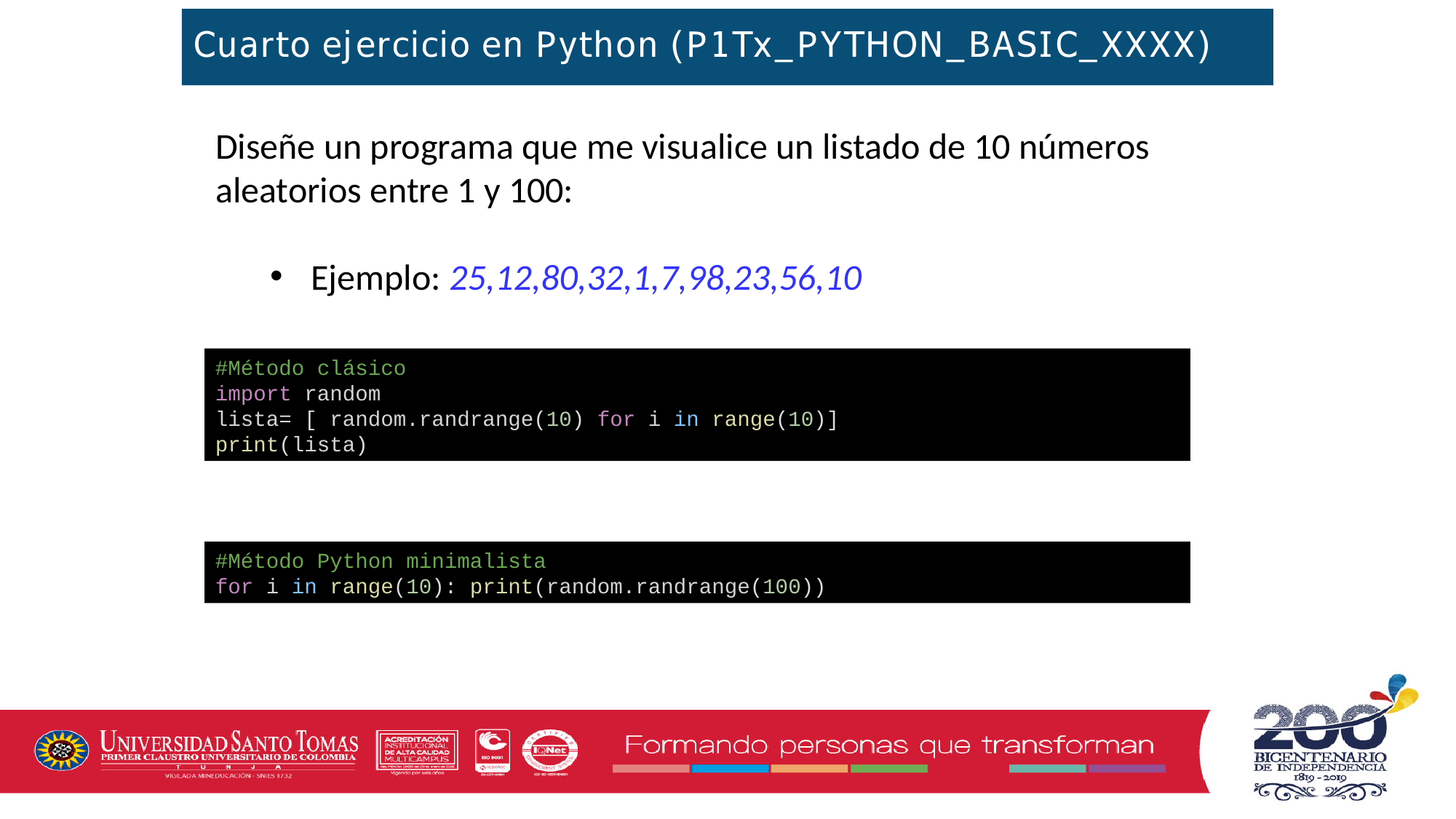

Cuarto ejercicio en Python (P1Tx_PYTHON_BASIC_XXXX)
Diseñe un programa que me visualice un listado de 10 números aleatorios entre 1 y 100:

Ejemplo: 25,12,80,32,1,7,98,23,56,10

#Método clásico
import random
lista= [ random.randrange(10) for i in range(10)]
print(lista)
#Método Python minimalista
for i in range(10): print(random.randrange(100))